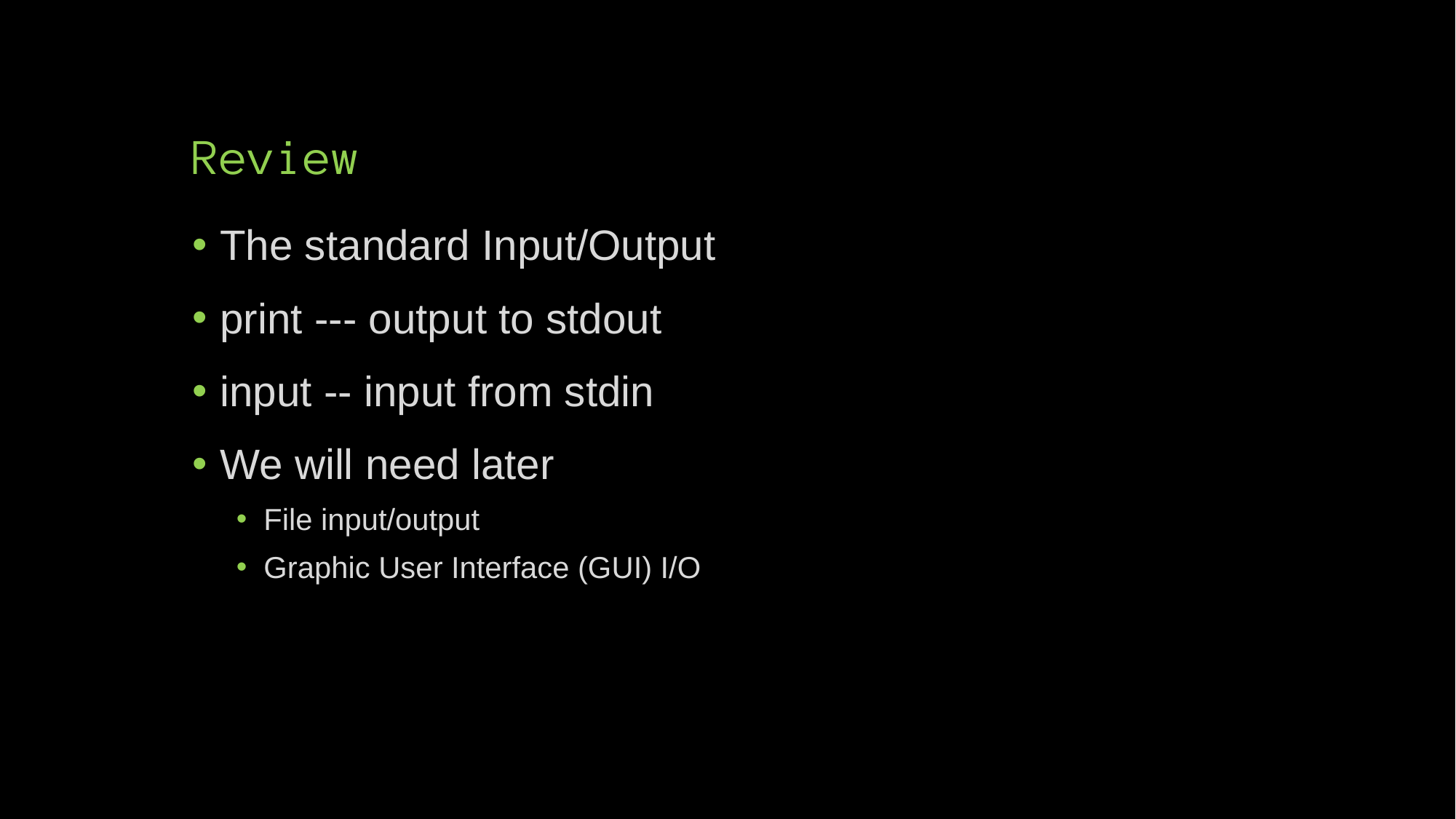

# Review
The standard Input/Output
print --- output to stdout
input -- input from stdin
We will need later
File input/output
Graphic User Interface (GUI) I/O